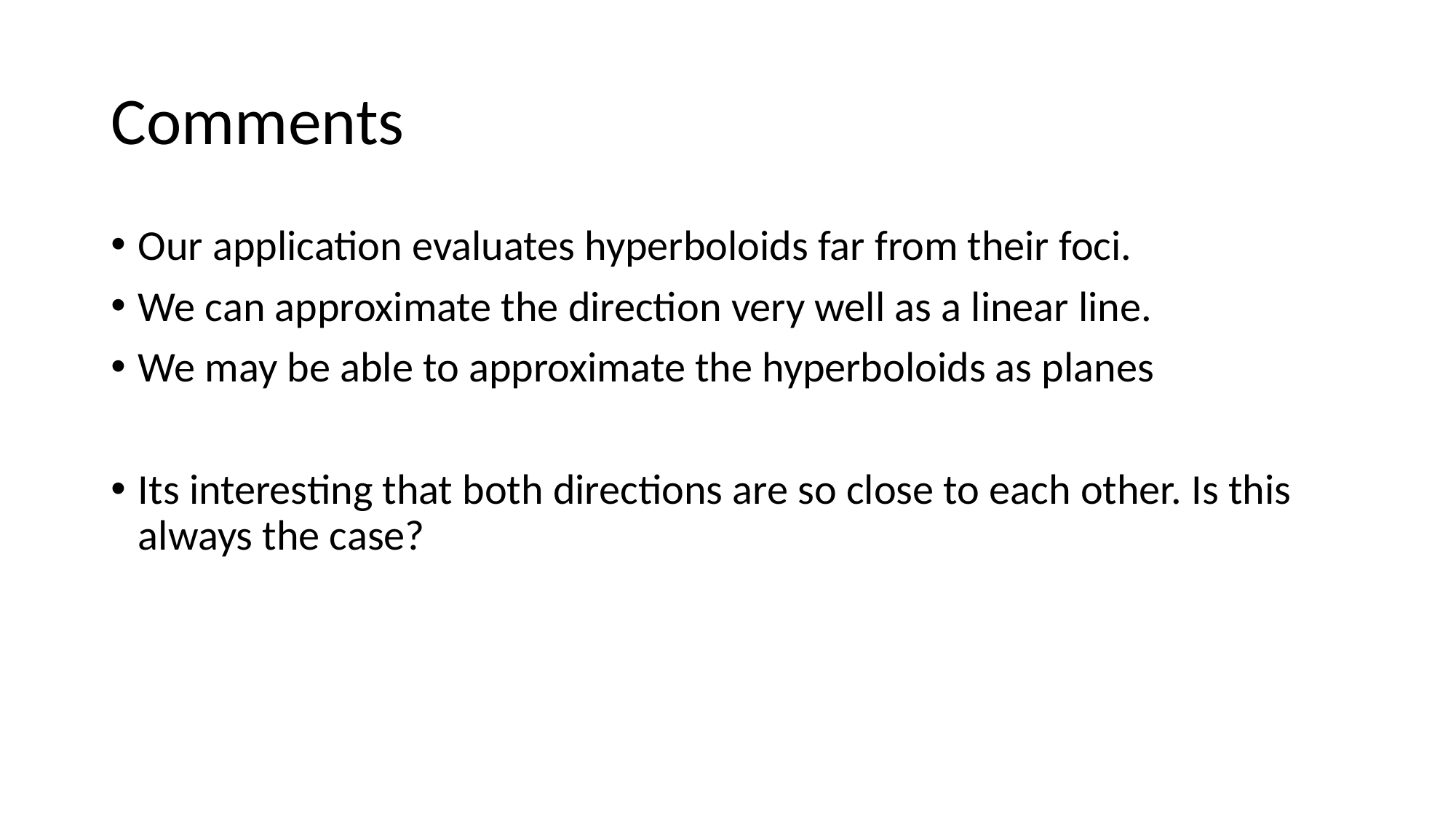

# Comments
Our application evaluates hyperboloids far from their foci.
We can approximate the direction very well as a linear line.
We may be able to approximate the hyperboloids as planes

Its interesting that both directions are so close to each other. Is this always the case?